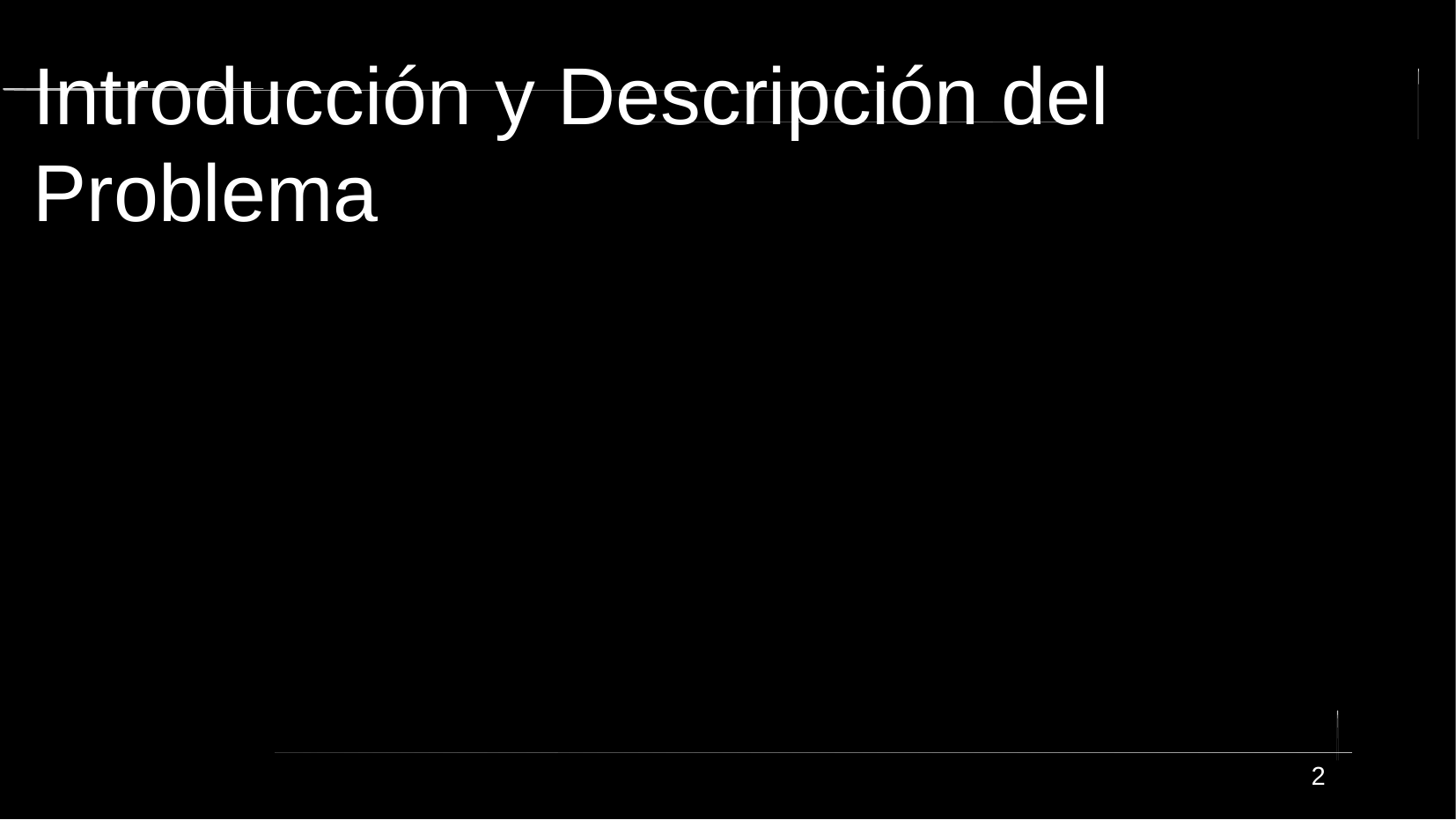

# Introducción y Descripción del Problema

2